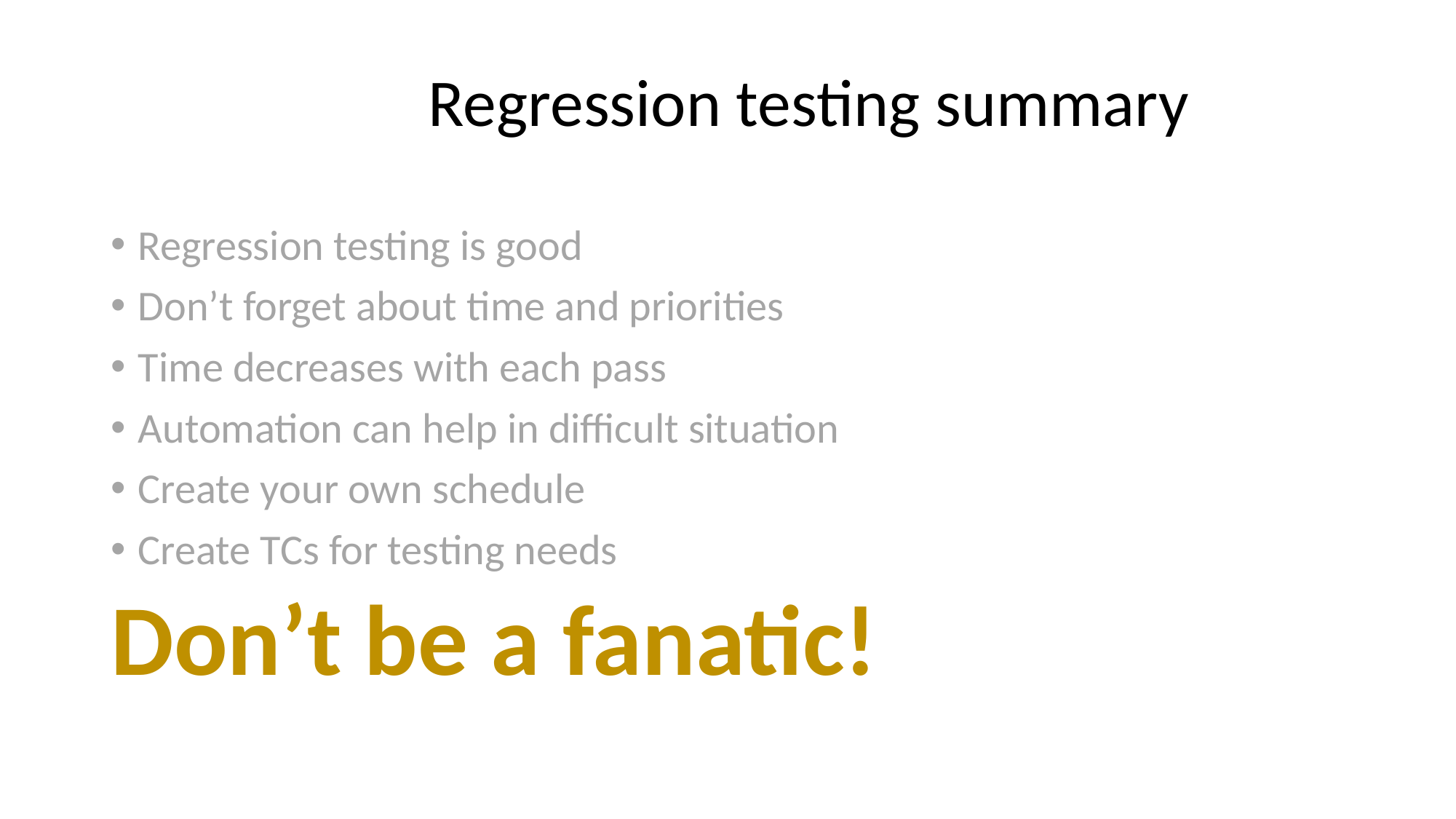

# Regression testing summary
Regression testing is good
Don’t forget about time and priorities
Time decreases with each pass
Automation can help in difficult situation
Create your own schedule
Create TCs for testing needs
Don’t be a fanatic!